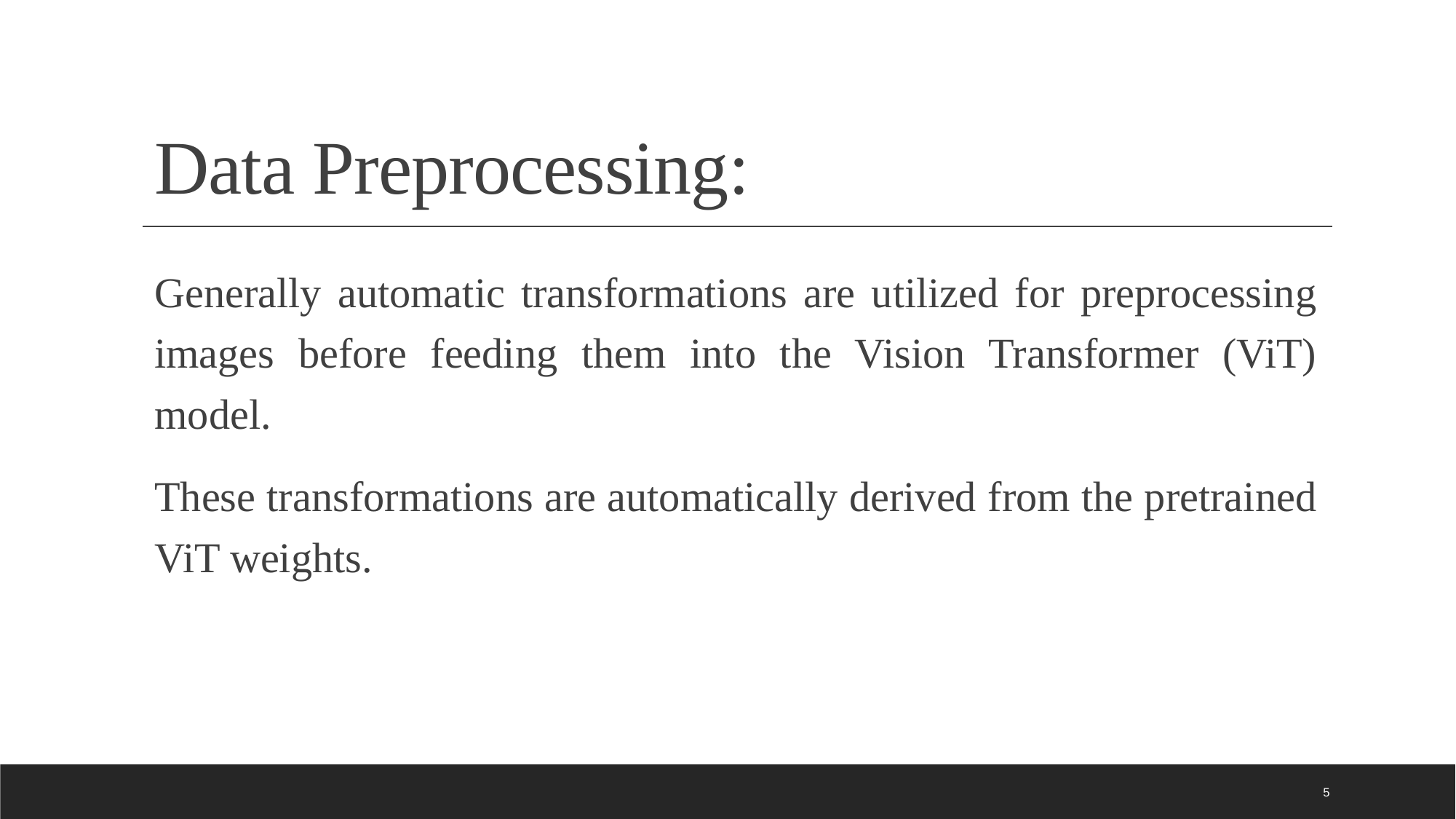

# Data Preprocessing:
Generally automatic transformations are utilized for preprocessing images before feeding them into the Vision Transformer (ViT) model.
These transformations are automatically derived from the pretrained ViT weights.

5